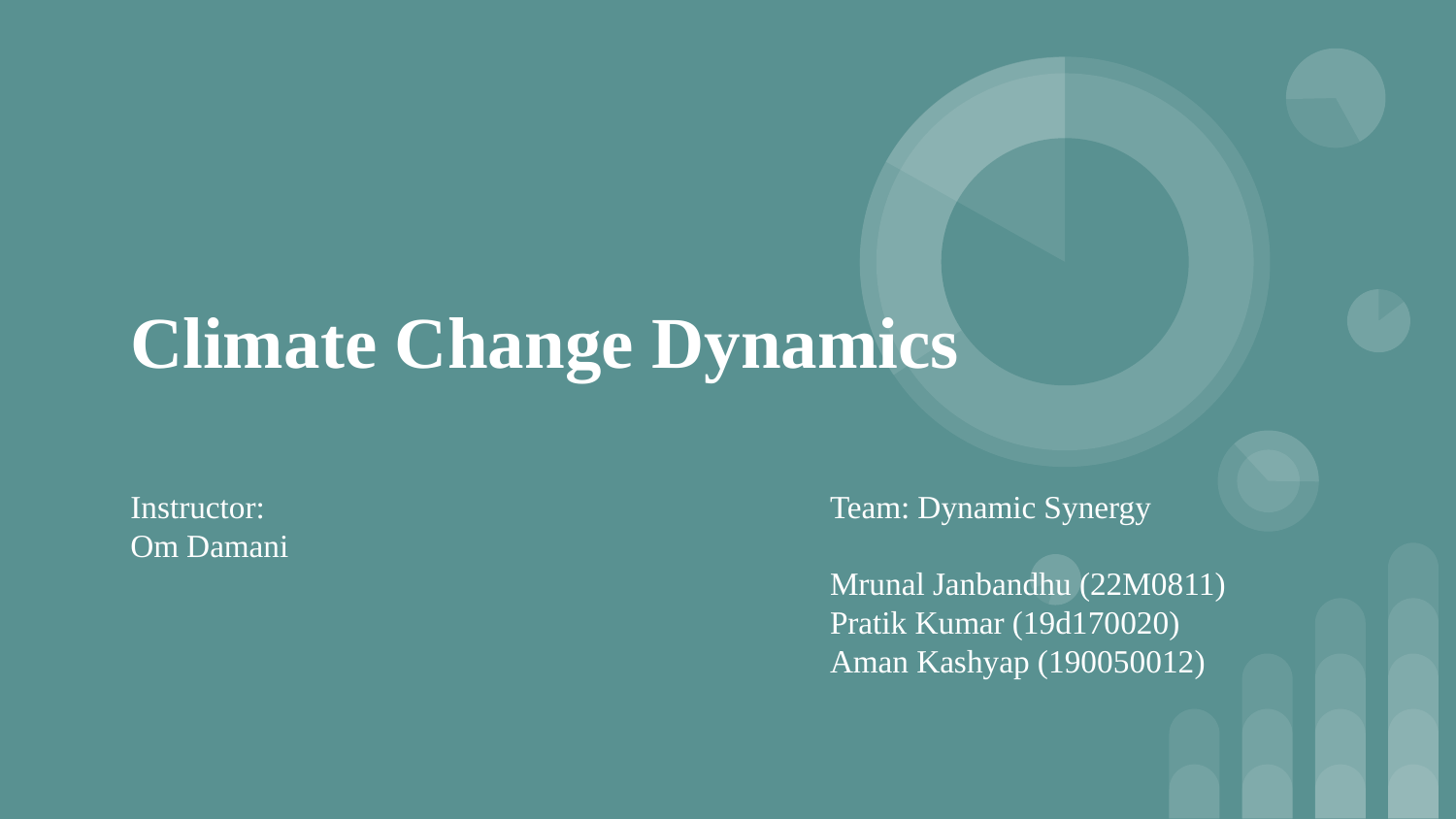

# Climate Change Dynamics
Instructor:
Om Damani
Team: Dynamic Synergy

Mrunal Janbandhu (22M0811)
Pratik Kumar (19d170020)
Aman Kashyap (190050012)